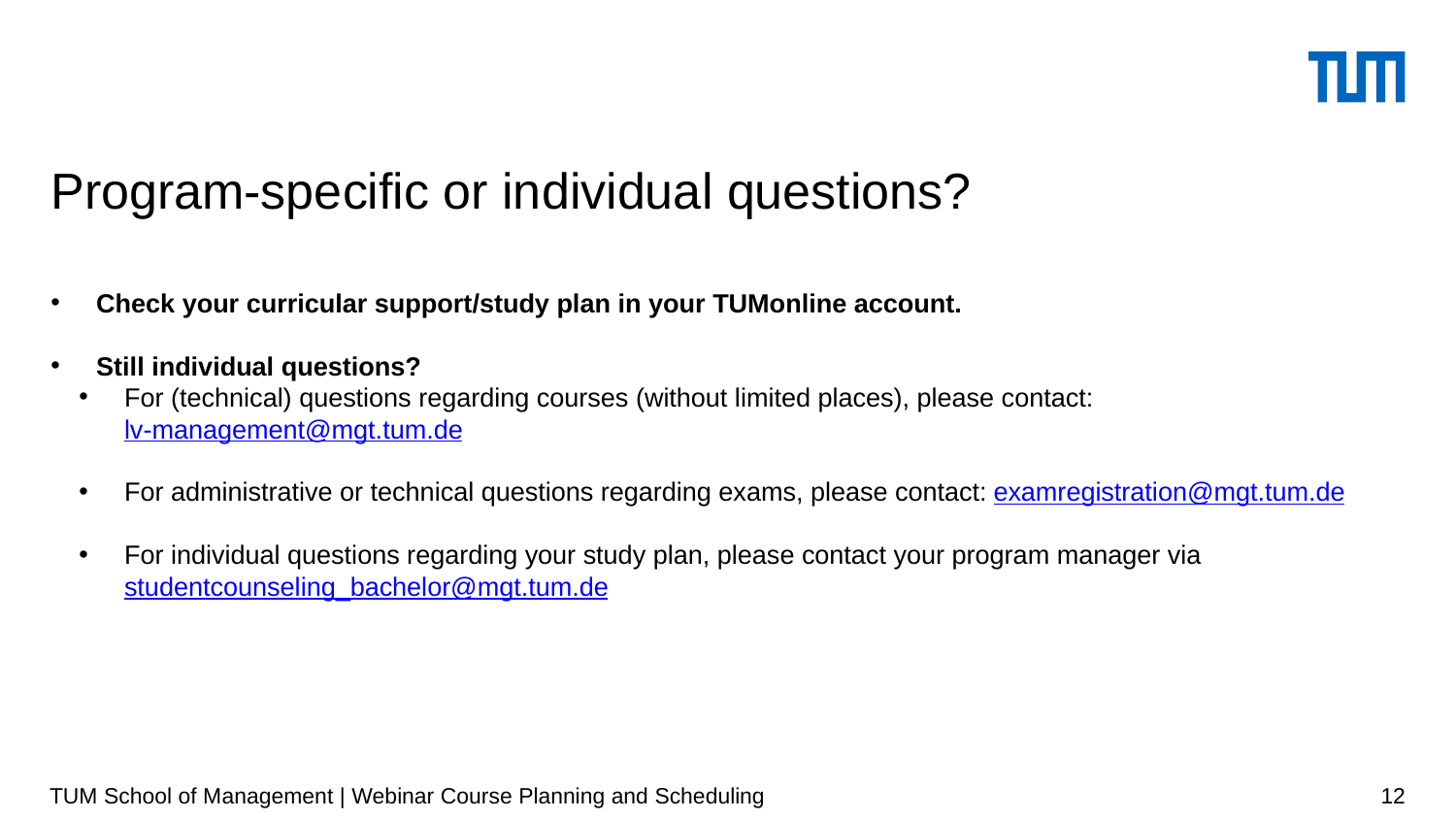

# Program-specific or individual questions?

Check your curricular support/study plan in your TUMonline account.

Still individual questions?
For (technical) questions regarding courses (without limited places), please contact:
lv-management@mgt.tum.de
For administrative or technical questions regarding exams, please contact: examregistration@mgt.tum.de
For individual questions regarding your study plan, please contact your program manager via studentcounseling_bachelor@mgt.tum.de
TUM School of Management | Webinar Course Planning and Scheduling
12